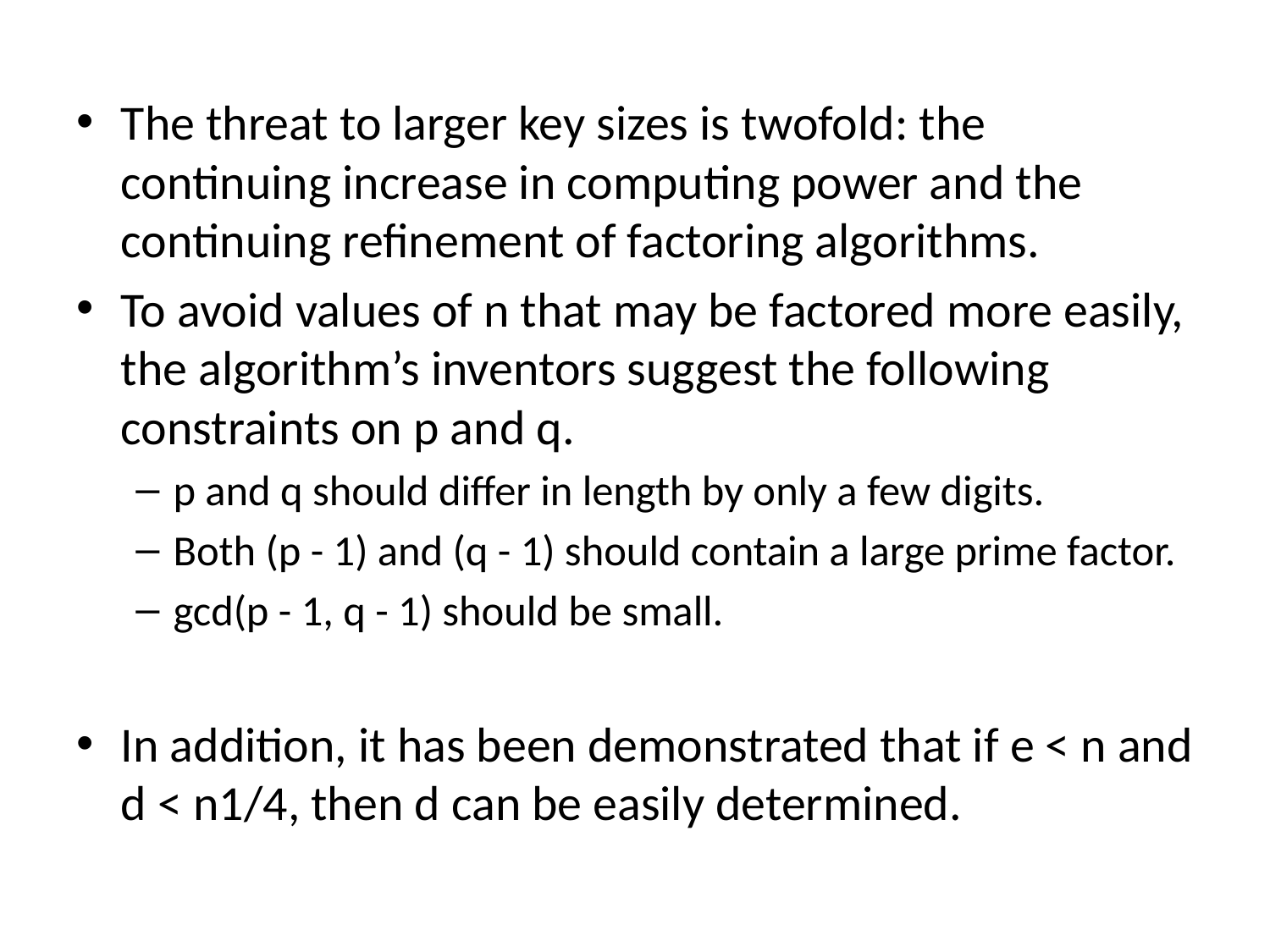

#
The threat to larger key sizes is twofold: the continuing increase in computing power and the continuing refinement of factoring algorithms.
To avoid values of n that may be factored more easily, the algorithm’s inventors suggest the following constraints on p and q.
p and q should differ in length by only a few digits.
Both (p - 1) and (q - 1) should contain a large prime factor.
gcd(p - 1, q - 1) should be small.

In addition, it has been demonstrated that if e < n and d < n1/4, then d can be easily determined.